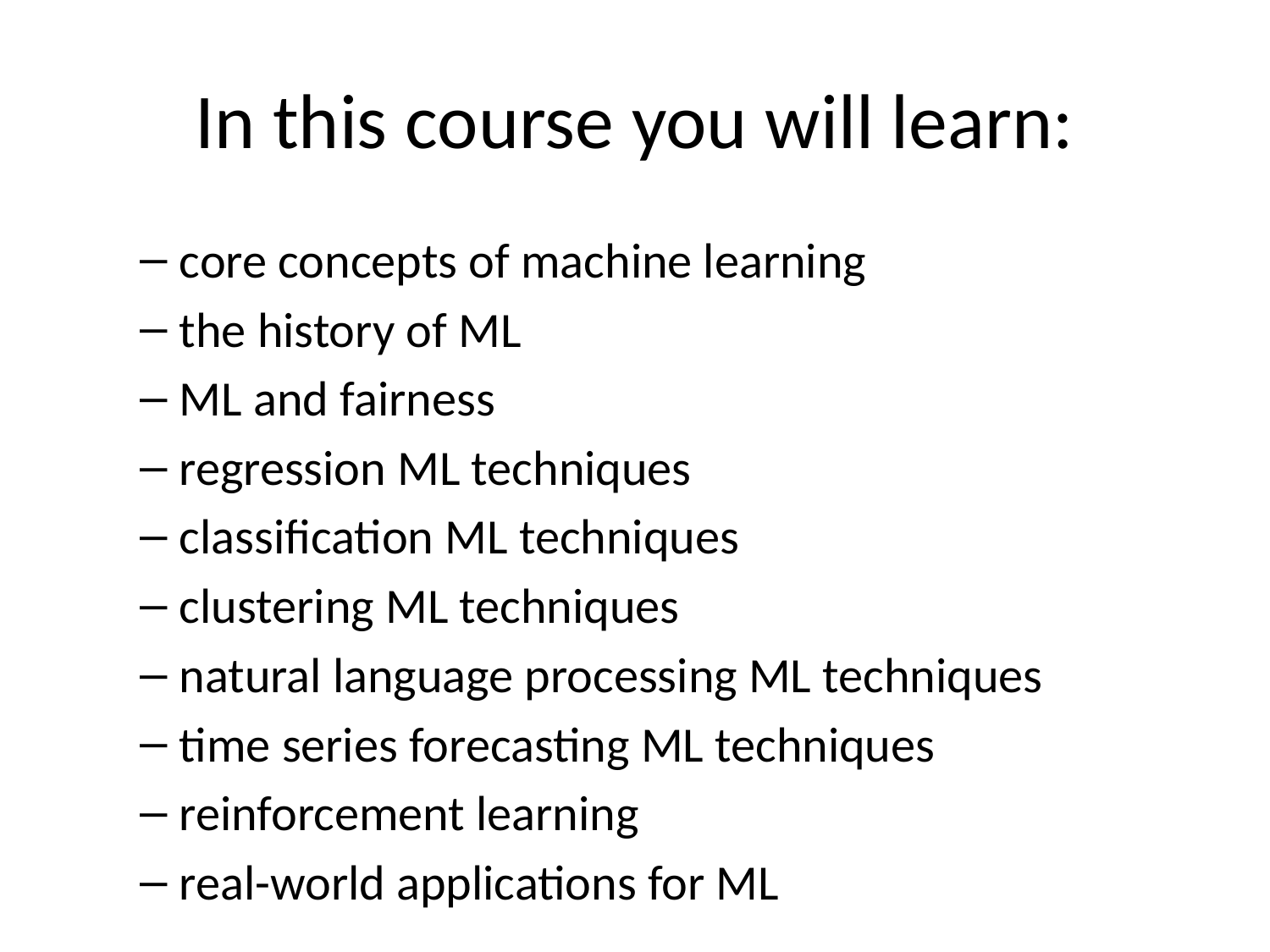

# In this course you will learn:
core concepts of machine learning
the history of ML
ML and fairness
regression ML techniques
classification ML techniques
clustering ML techniques
natural language processing ML techniques
time series forecasting ML techniques
reinforcement learning
real-world applications for ML